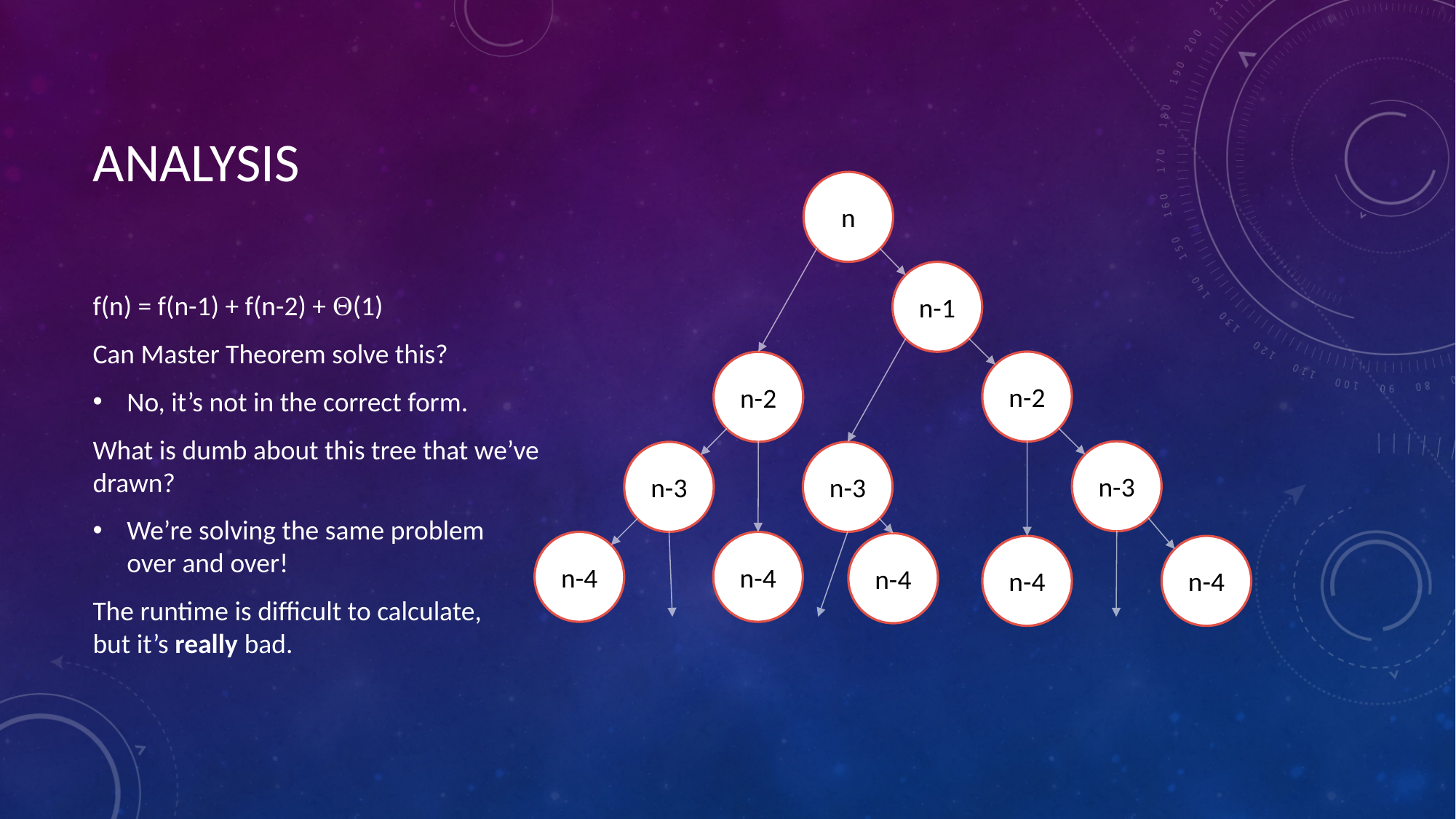

# ANalysis
n
f(n) = f(n-1) + f(n-2) + Θ(1)
Can Master Theorem solve this?
No, it’s not in the correct form.
What is dumb about this tree that we’ve
drawn?
We’re solving the same problem
over and over!
The runtime is difficult to calculate,
but it’s really bad.
n-1
n-2
n-2
n-3
n-3
n-3
n-4
n-4
n-4
n-4
n-4